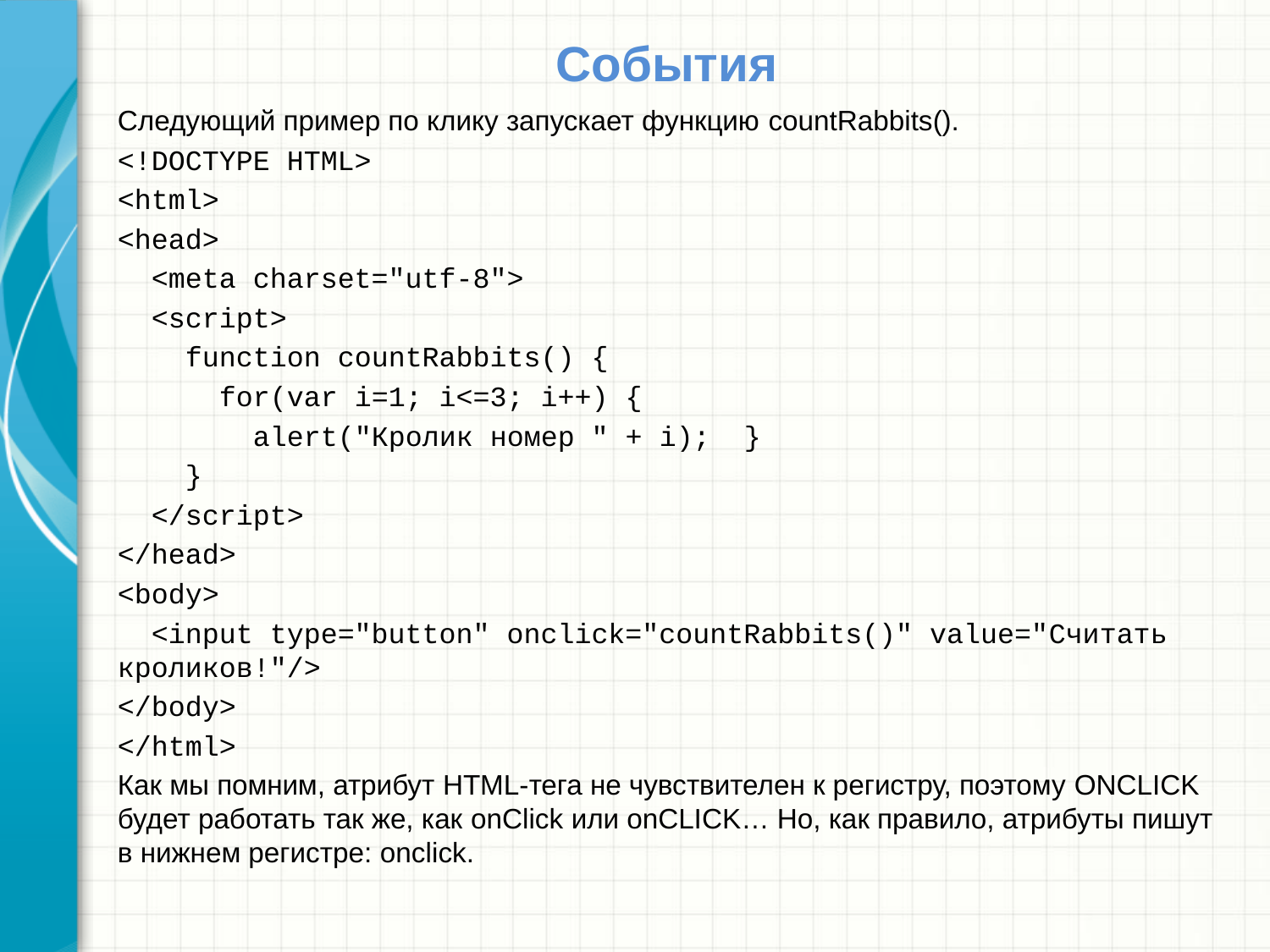

# События
Следующий пример по клику запускает функцию countRabbits().
<!DOCTYPE HTML>
<html>
<head>
  <meta charset="utf-8">
  <script>
    function countRabbits() {
      for(var i=1; i<=3; i++) {
        alert("Кролик номер " + i);  }
    }
  </script>
</head>
<body>
  <input type="button" onclick="countRabbits()" value="Считать кроликов!"/>
</body>
</html>
Как мы помним, атрибут HTML-тега не чувствителен к регистру, поэтому ONCLICK будет работать так же, как onClick или onCLICK… Но, как правило, атрибуты пишут в нижнем регистре: onclick.